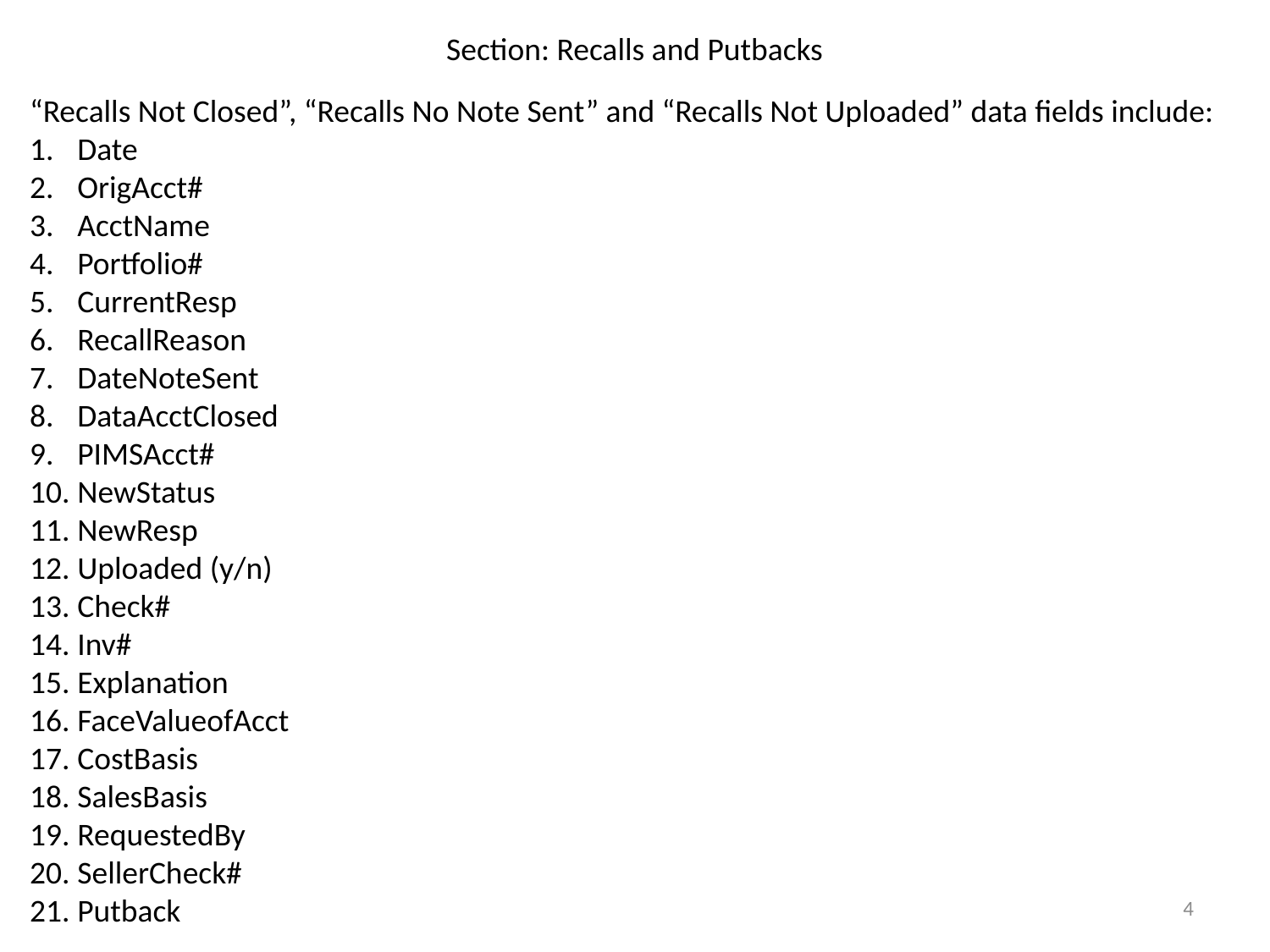

Section: Recalls and Putbacks
“Recalls Not Closed”, “Recalls No Note Sent” and “Recalls Not Uploaded” data fields include:
Date
OrigAcct#
AcctName
Portfolio#
CurrentResp
RecallReason
DateNoteSent
DataAcctClosed
PIMSAcct#
NewStatus
NewResp
Uploaded (y/n)
Check#
Inv#
Explanation
FaceValueofAcct
CostBasis
SalesBasis
RequestedBy
SellerCheck#
Putback
4